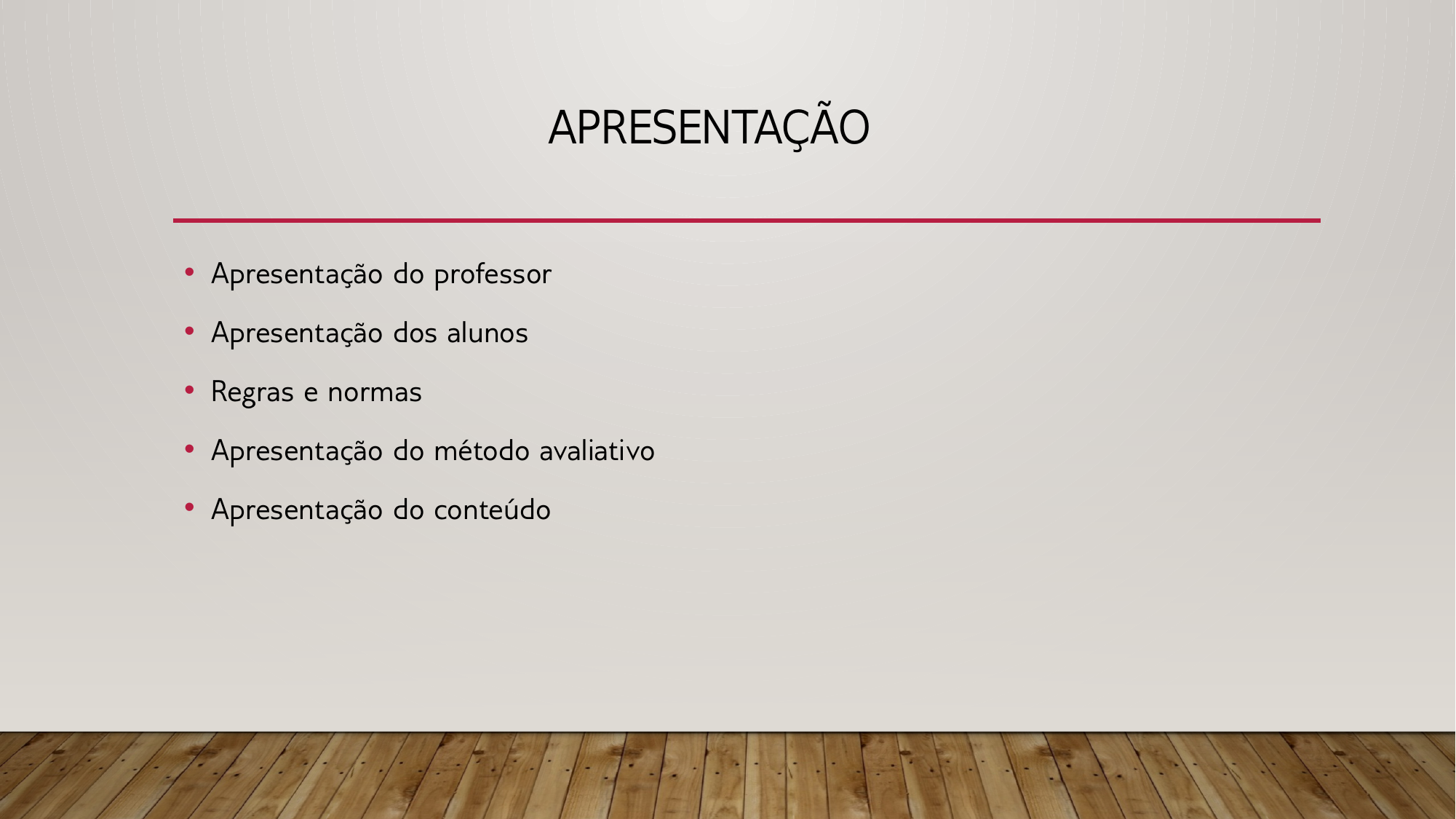

# Apresentação
Apresentação do professor
Apresentação dos alunos
Regras e normas
Apresentação do método avaliativo
Apresentação do conteúdo